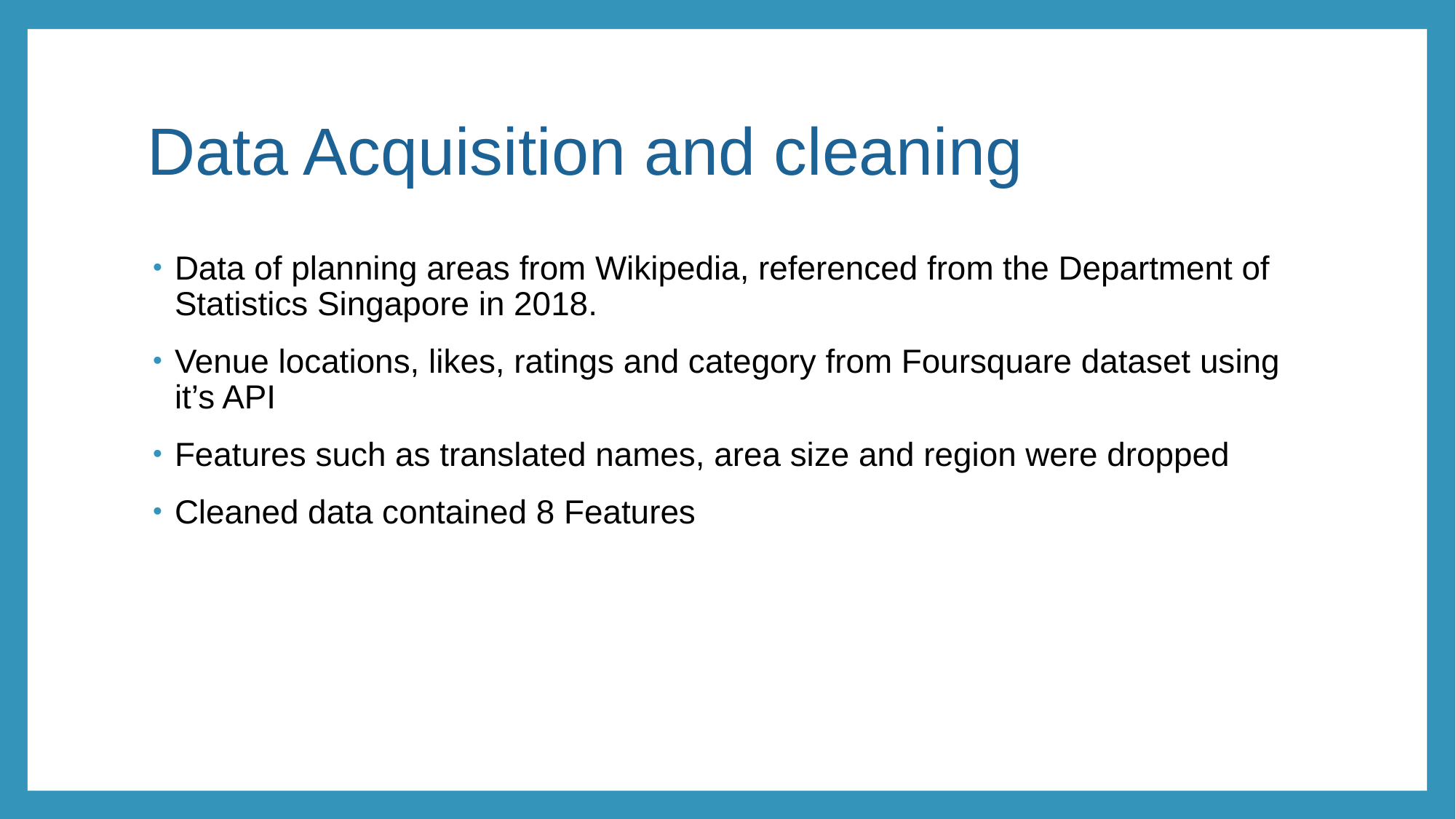

# Data Acquisition and cleaning
Data of planning areas from Wikipedia, referenced from the Department of Statistics Singapore in 2018.
Venue locations, likes, ratings and category from Foursquare dataset using it’s API
Features such as translated names, area size and region were dropped
Cleaned data contained 8 Features